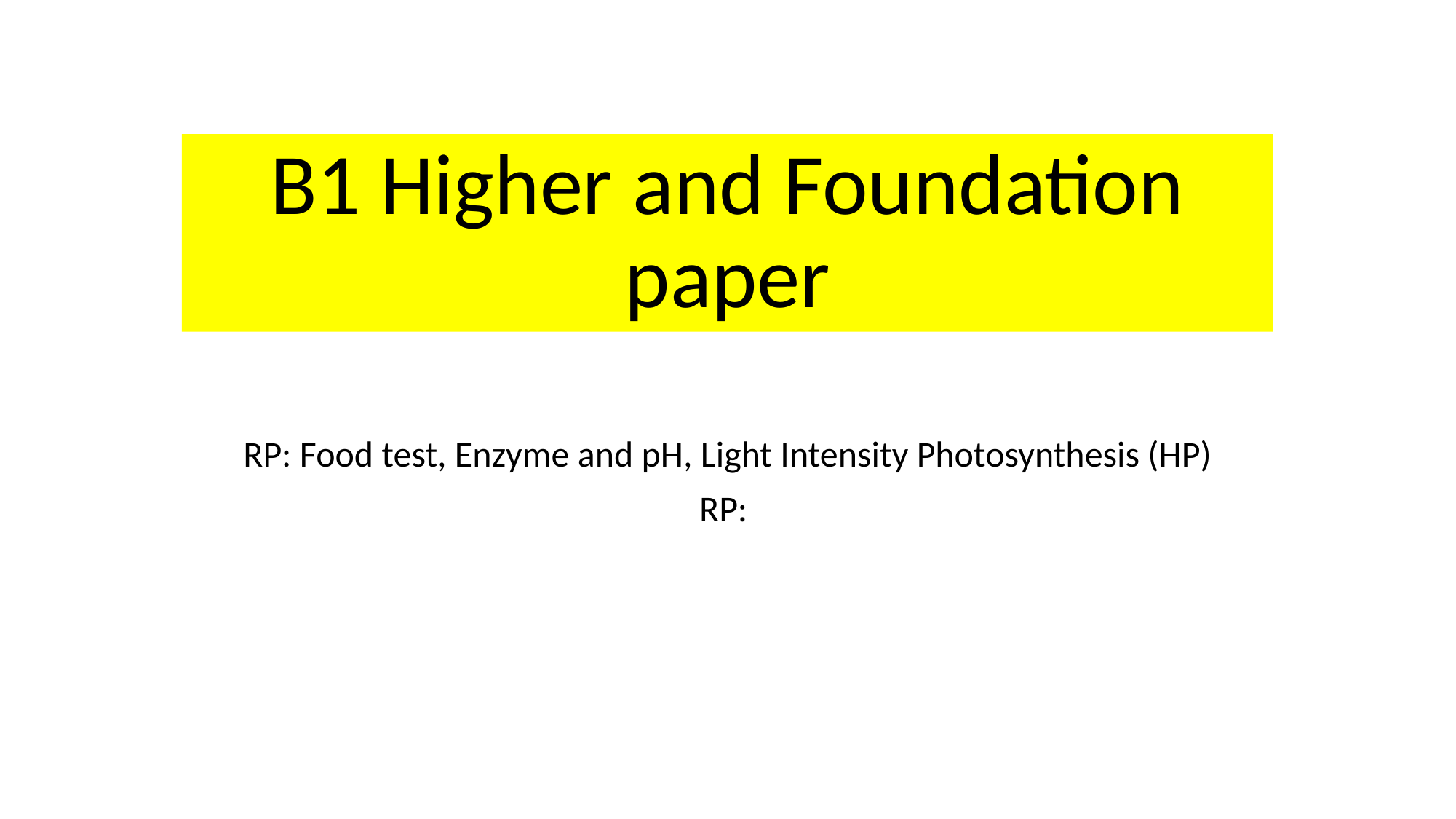

# B1 Higher and Foundation paper
RP: Food test, Enzyme and pH, Light Intensity Photosynthesis (HP)
RP: